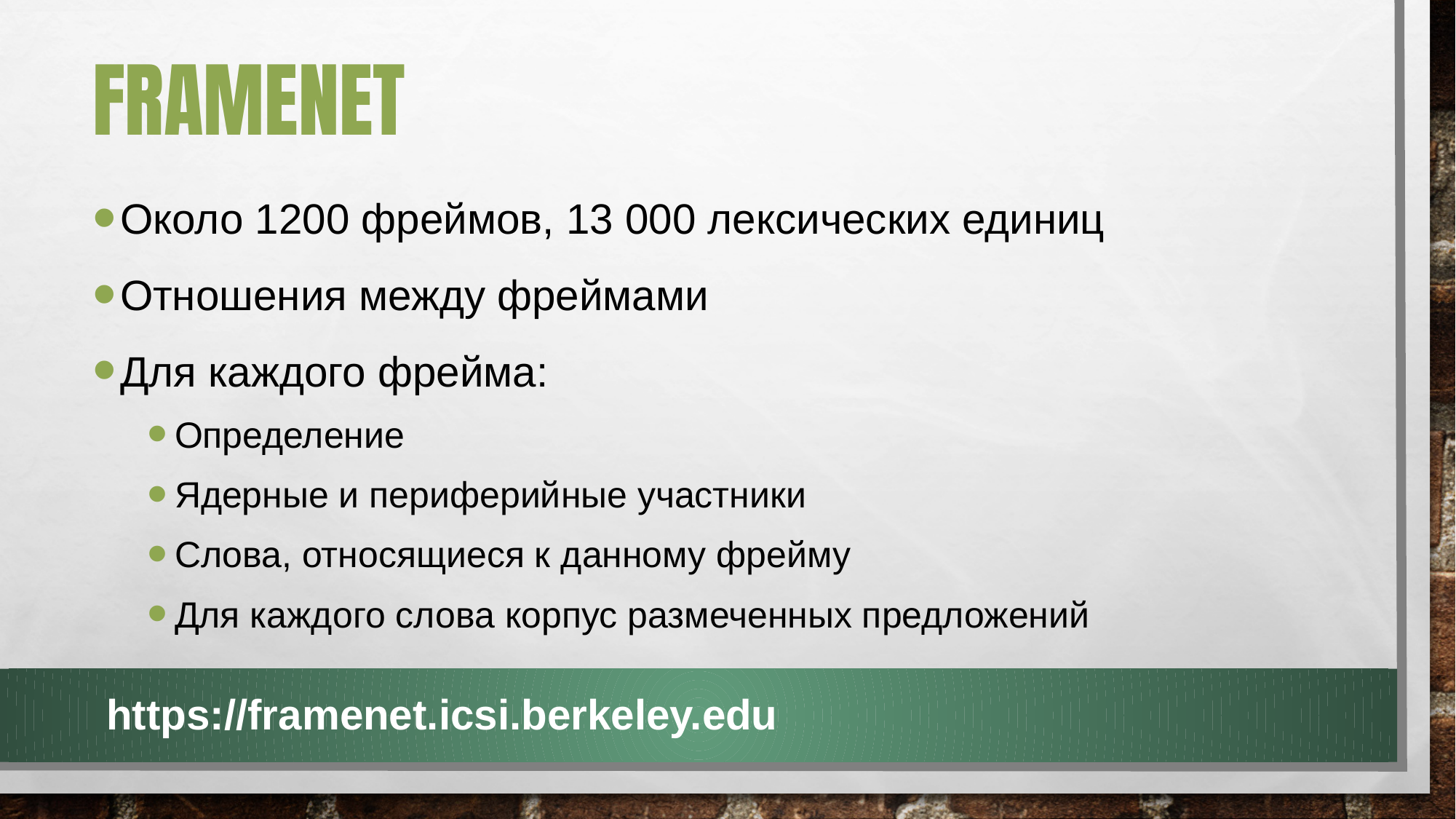

# Framenet
Около 1200 фреймов, 13 000 лексических единиц
Отношения между фреймами
Для каждого фрейма:
Определение
Ядерные и периферийные участники
Слова, относящиеся к данному фрейму
Для каждого слова корпус размеченных предложений
https://framenet.icsi.berkeley.edu